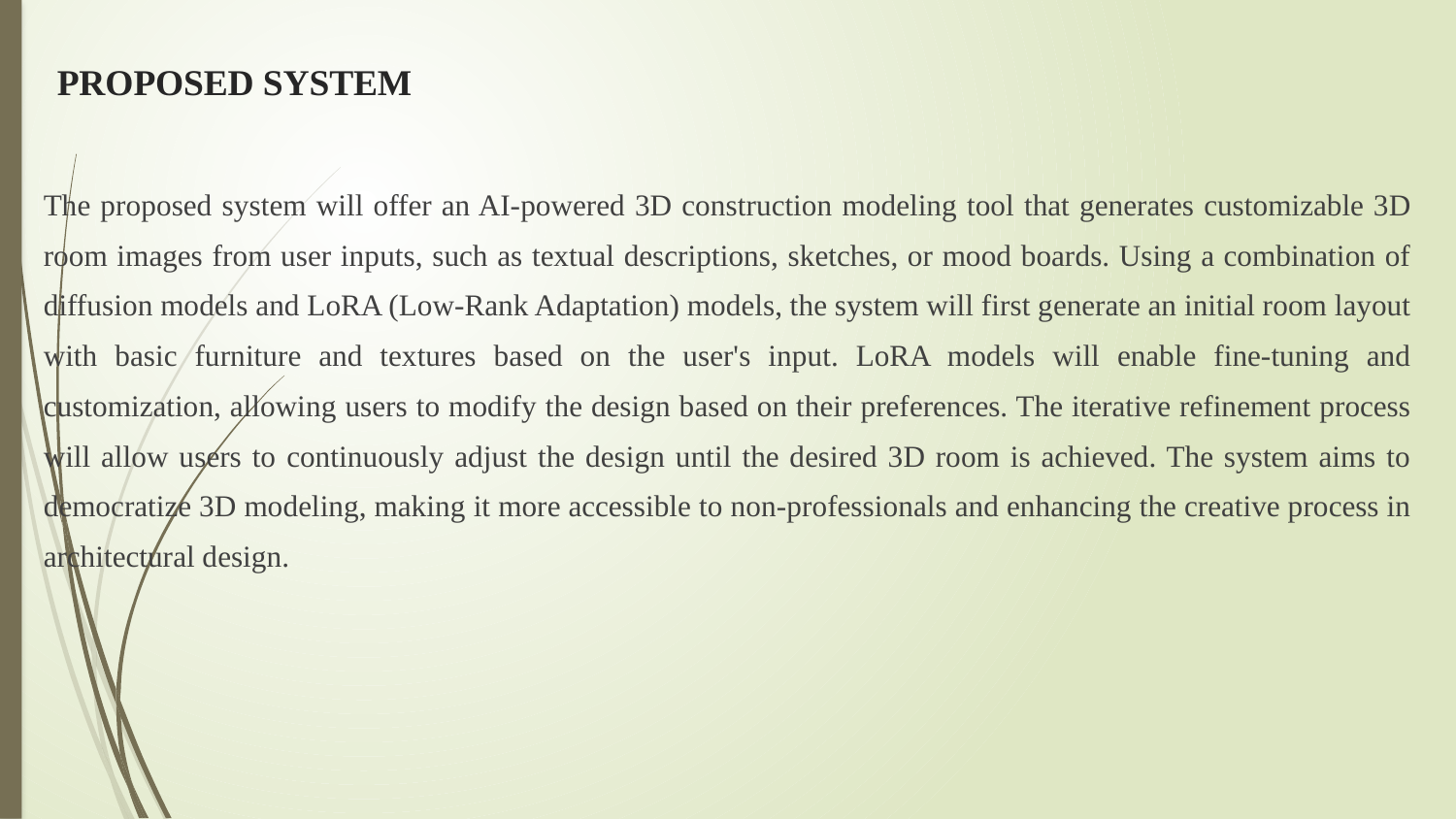

# PROPOSED SYSTEM

The proposed system will offer an AI-powered 3D construction modeling tool that generates customizable 3D room images from user inputs, such as textual descriptions, sketches, or mood boards. Using a combination of diffusion models and LoRA (Low-Rank Adaptation) models, the system will first generate an initial room layout with basic furniture and textures based on the user's input. LoRA models will enable fine-tuning and customization, allowing users to modify the design based on their preferences. The iterative refinement process will allow users to continuously adjust the design until the desired 3D room is achieved. The system aims to democratize 3D modeling, making it more accessible to non-professionals and enhancing the creative process in architectural design.